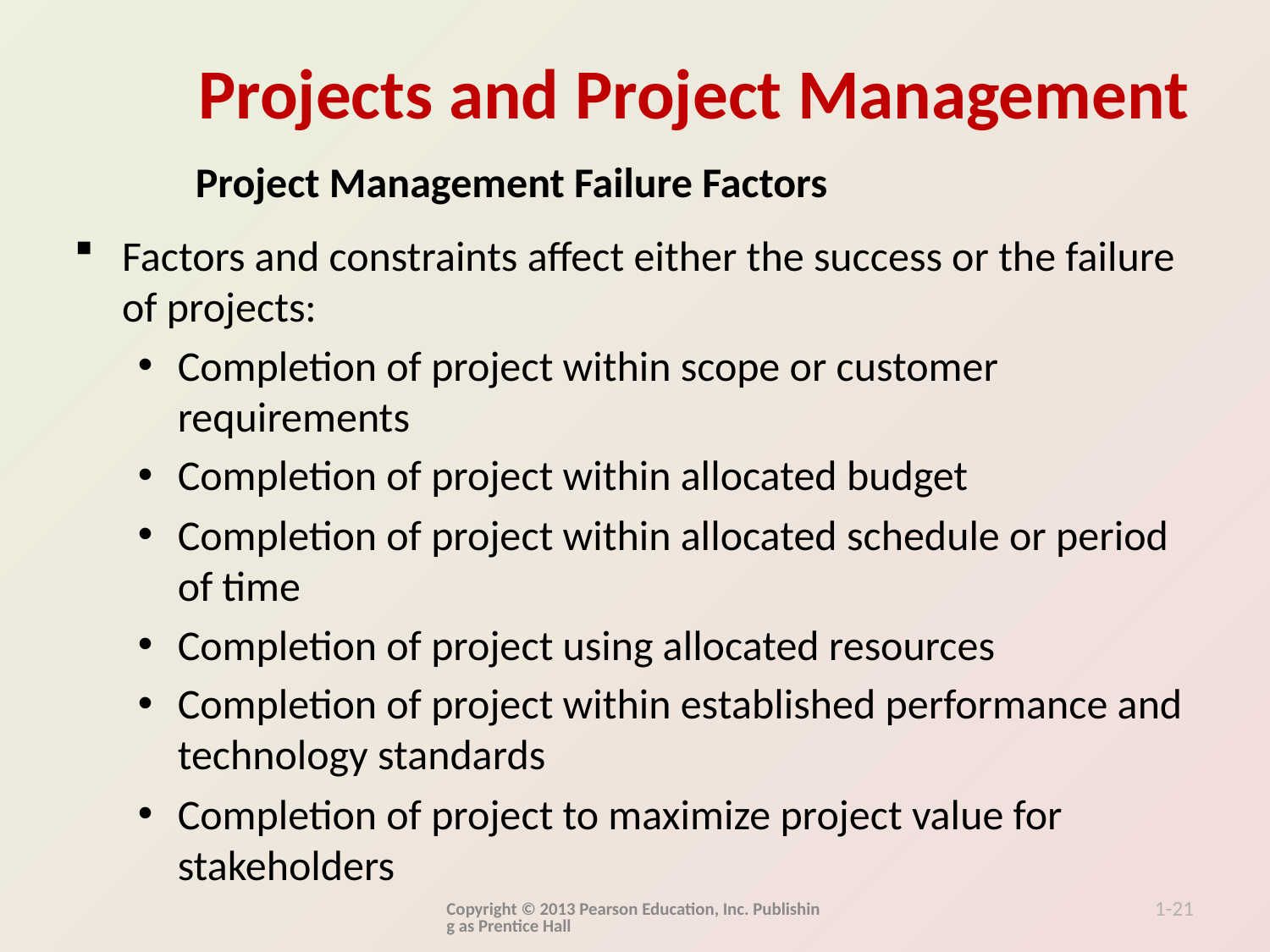

Project Management Failure Factors
Factors and constraints affect either the success or the failure of projects:
Completion of project within scope or customer requirements
Completion of project within allocated budget
Completion of project within allocated schedule or period of time
Completion of project using allocated resources
Completion of project within established performance and technology standards
Completion of project to maximize project value for stakeholders
Copyright © 2013 Pearson Education, Inc. Publishing as Prentice Hall
1-21